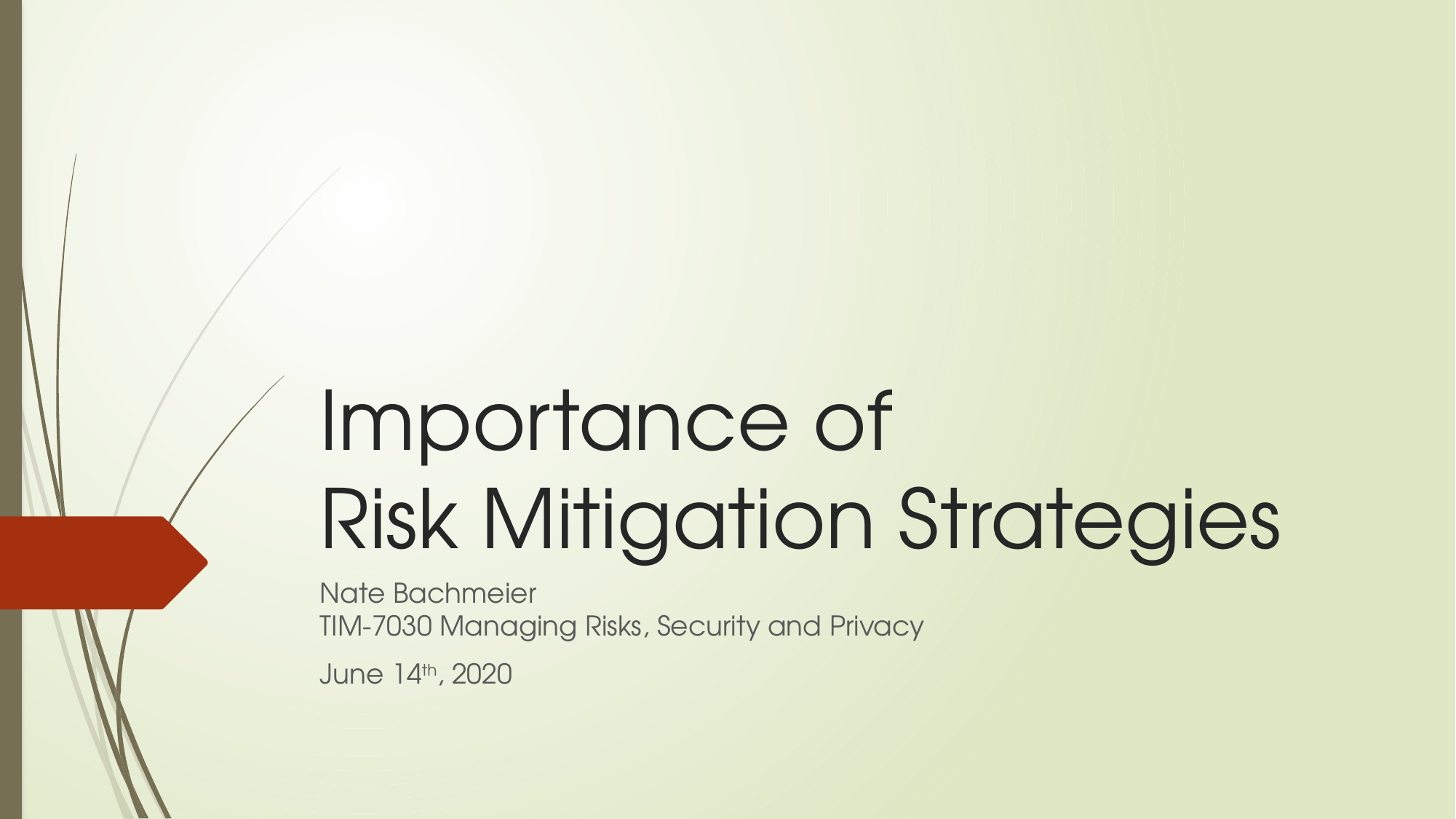

# Importance of Risk Mitigation Strategies
Nate Bachmeier
TIM-7030 Managing Risks, Security and Privacy
June 14th, 2020